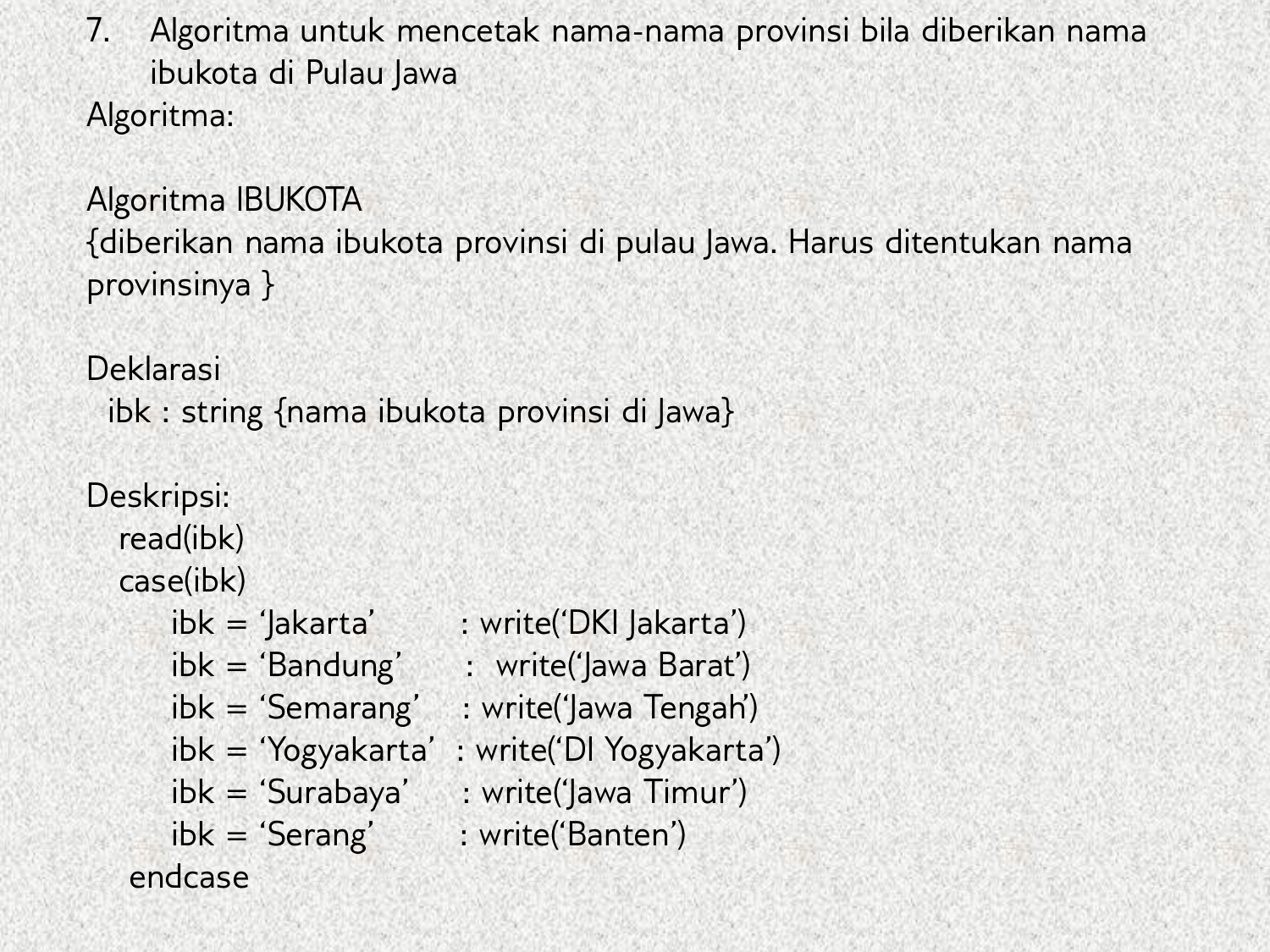

Algoritma untuk mencetak nama-nama provinsi bila diberikan nama ibukota di Pulau Jawa
Algoritma:

Algoritma IBUKOTA
{diberikan nama ibukota provinsi di pulau Jawa. Harus ditentukan nama provinsinya }

Deklarasi
  ibk : string {nama ibukota provinsi di Jawa}

Deskripsi:
   read(ibk)
   case(ibk)
        ibk = ‘Jakarta’        : write(‘DKI Jakarta’)
        ibk = ‘Bandung’      :  write(‘Jawa Barat’)
        ibk = ‘Semarang’    : write(‘Jawa Tengah’)
        ibk = ‘Yogyakarta’  : write(‘DI Yogyakarta’)
        ibk = ‘Surabaya’     : write(‘Jawa Timur’)
        ibk = ‘Serang’        : write(‘Banten’)
    endcase